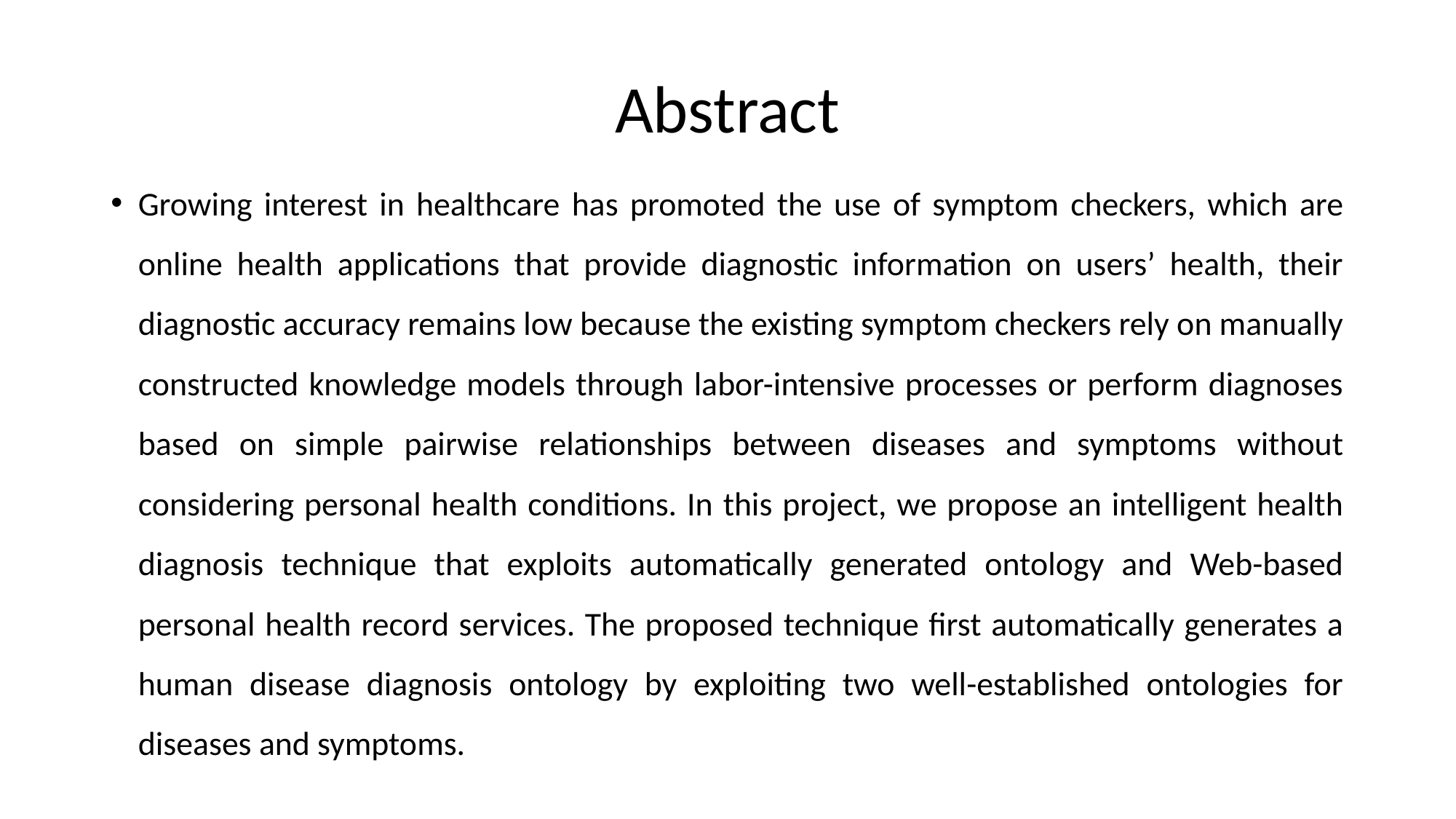

# Abstract
Growing interest in healthcare has promoted the use of symptom checkers, which are online health applications that provide diagnostic information on users’ health, their diagnostic accuracy remains low because the existing symptom checkers rely on manually constructed knowledge models through labor-intensive processes or perform diagnoses based on simple pairwise relationships between diseases and symptoms without considering personal health conditions. In this project, we propose an intelligent health diagnosis technique that exploits automatically generated ontology and Web-based personal health record services. The proposed technique first automatically generates a human disease diagnosis ontology by exploiting two well-established ontologies for diseases and symptoms.